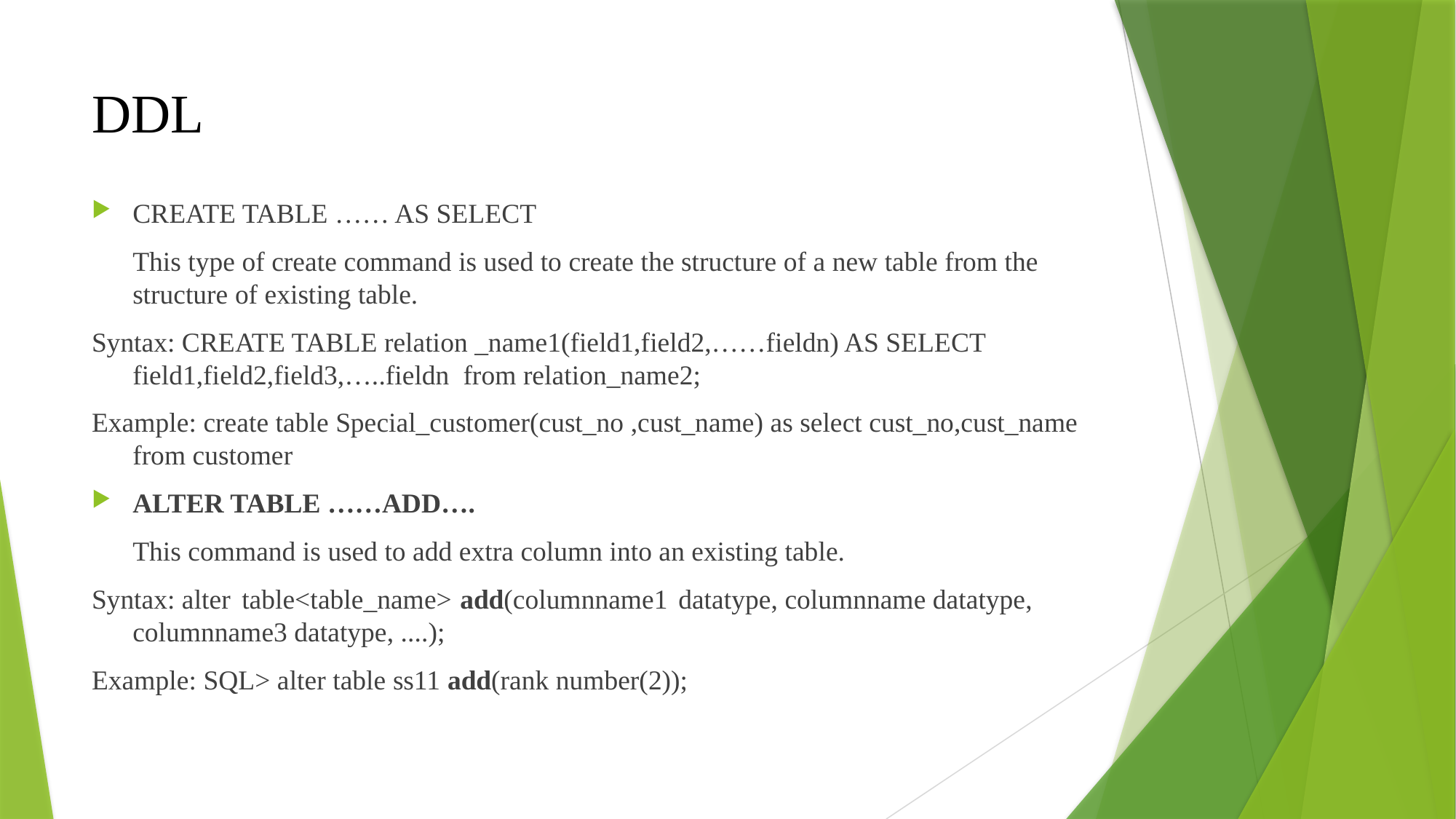

# DDL
CREATE TABLE …… AS SELECT
	This type of create command is used to create the structure of a new table from the structure of existing table.
Syntax: CREATE TABLE relation _name1(field1,field2,……fieldn) AS SELECT field1,field2,field3,…..fieldn  from relation_name2;
Example: create table Special_customer(cust_no ,cust_name) as select cust_no,cust_name from customer
ALTER TABLE ……ADD….
	This command is used to add extra column into an existing table.
Syntax: alter	table<table_name>	add(columnname1	datatype, columnname datatype, columnname3 datatype, ....);
Example: SQL> alter table ss11 add(rank number(2));